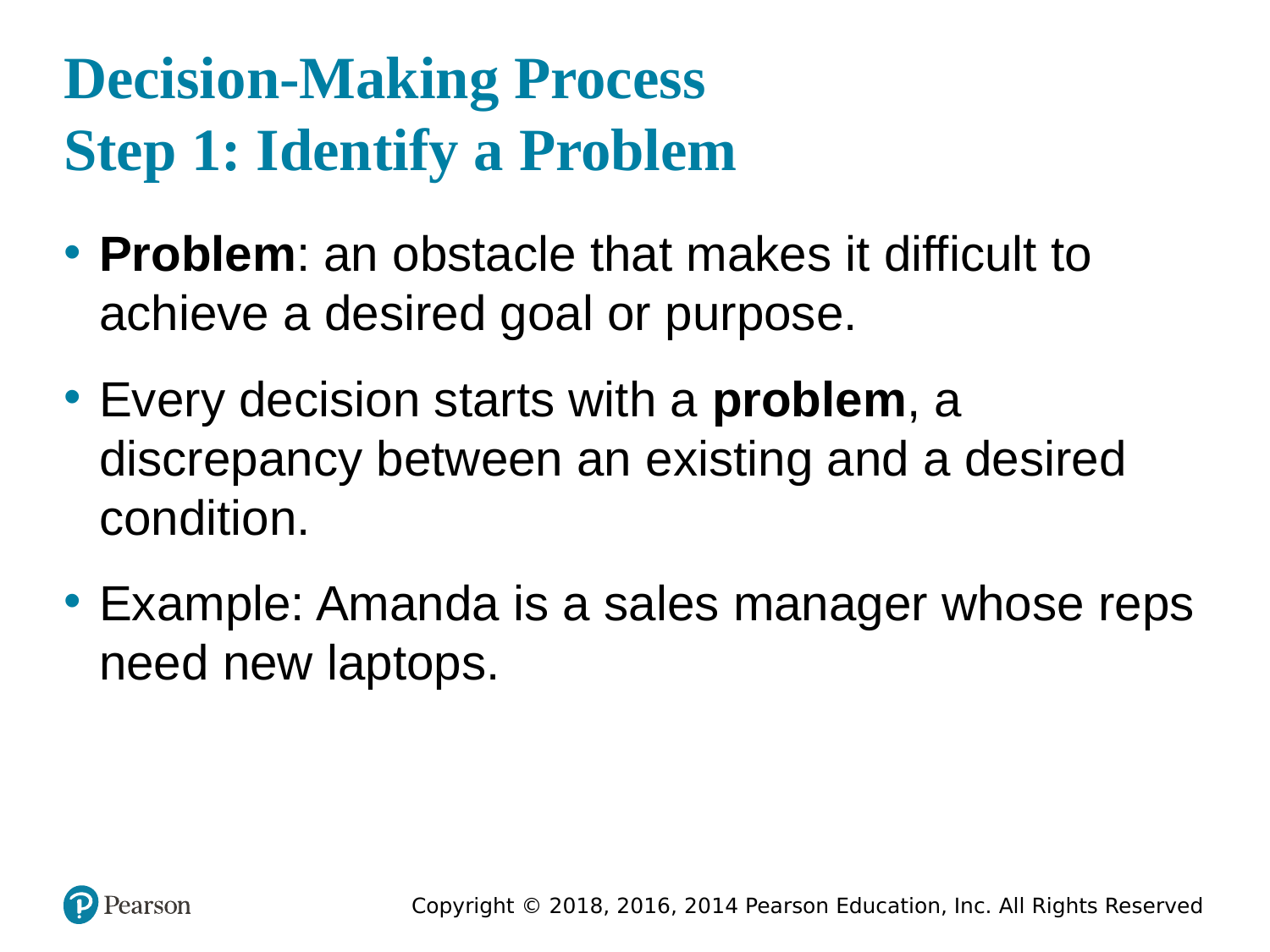

# Decision-Making Process Step 1: Identify a Problem
Problem: an obstacle that makes it difficult to achieve a desired goal or purpose.
Every decision starts with a problem, a discrepancy between an existing and a desired condition.
Example: Amanda is a sales manager whose reps need new laptops.